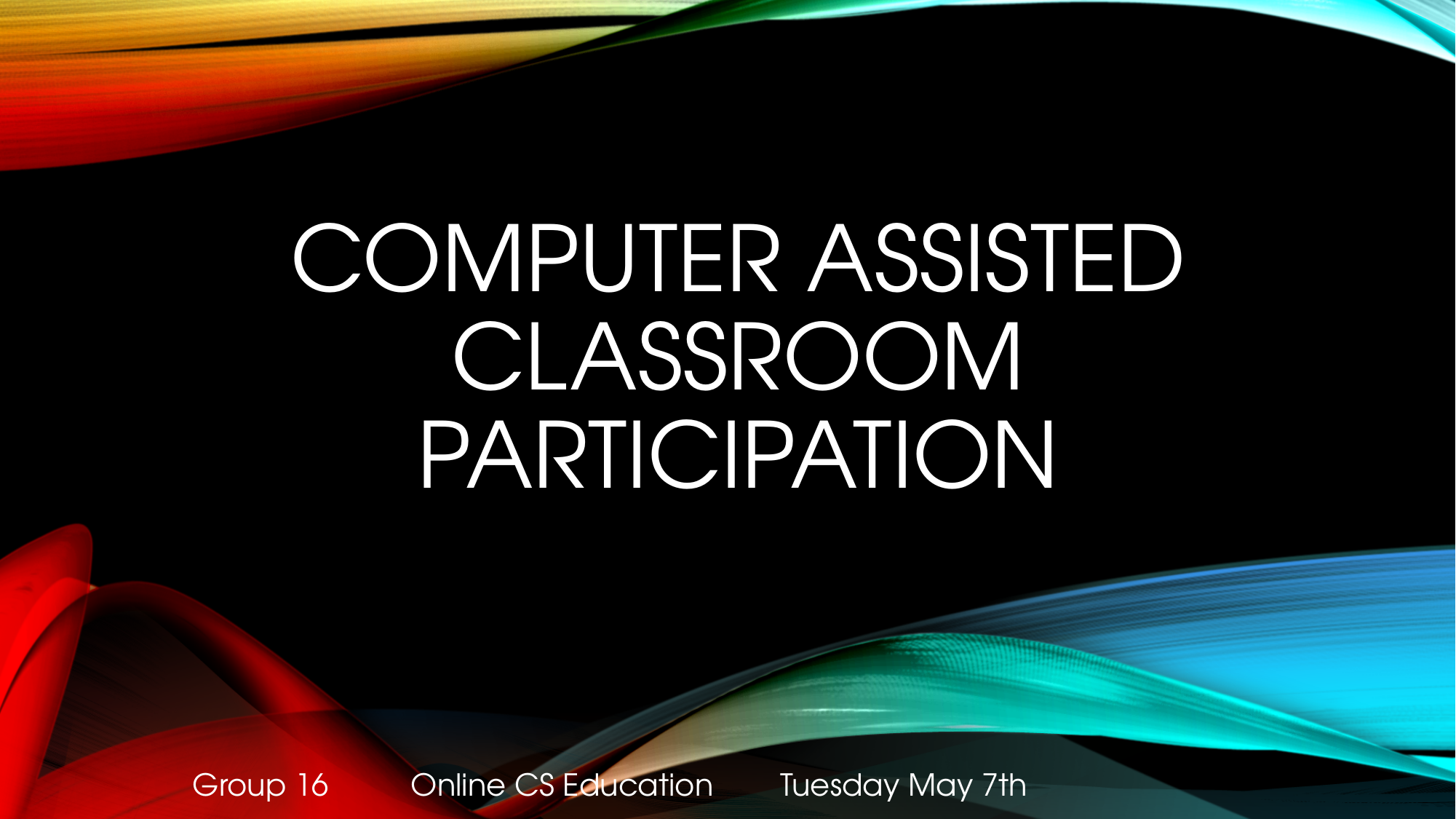

# Computer Assisted Classroom Participation
Group 16	Online CS Education	     Tuesday May 7th